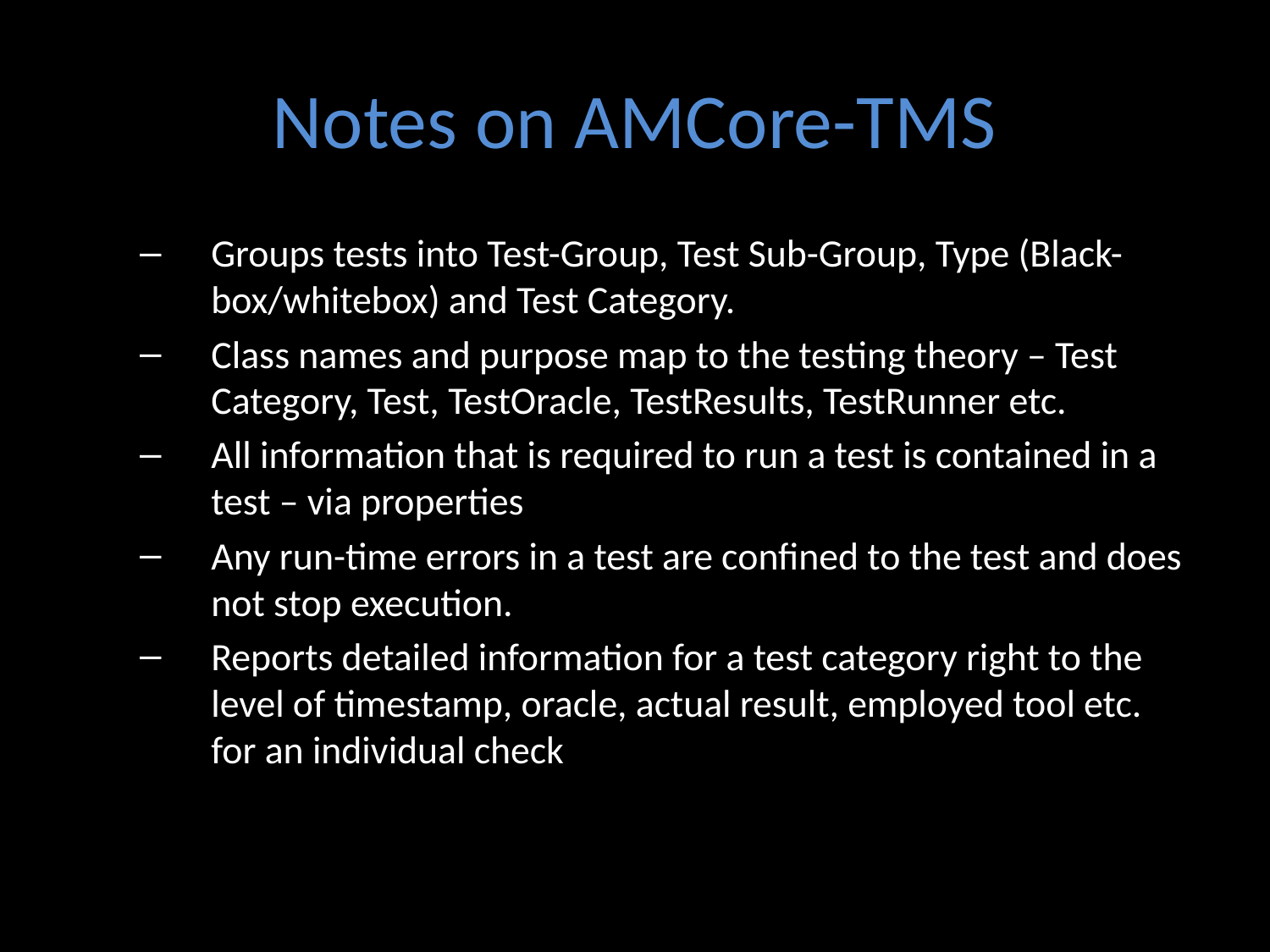

# Notes on AMCore-TMS
Groups tests into Test-Group, Test Sub-Group, Type (Black-box/whitebox) and Test Category.
Class names and purpose map to the testing theory – Test Category, Test, TestOracle, TestResults, TestRunner etc.
All information that is required to run a test is contained in a test – via properties
Any run-time errors in a test are confined to the test and does not stop execution.
Reports detailed information for a test category right to the level of timestamp, oracle, actual result, employed tool etc. for an individual check